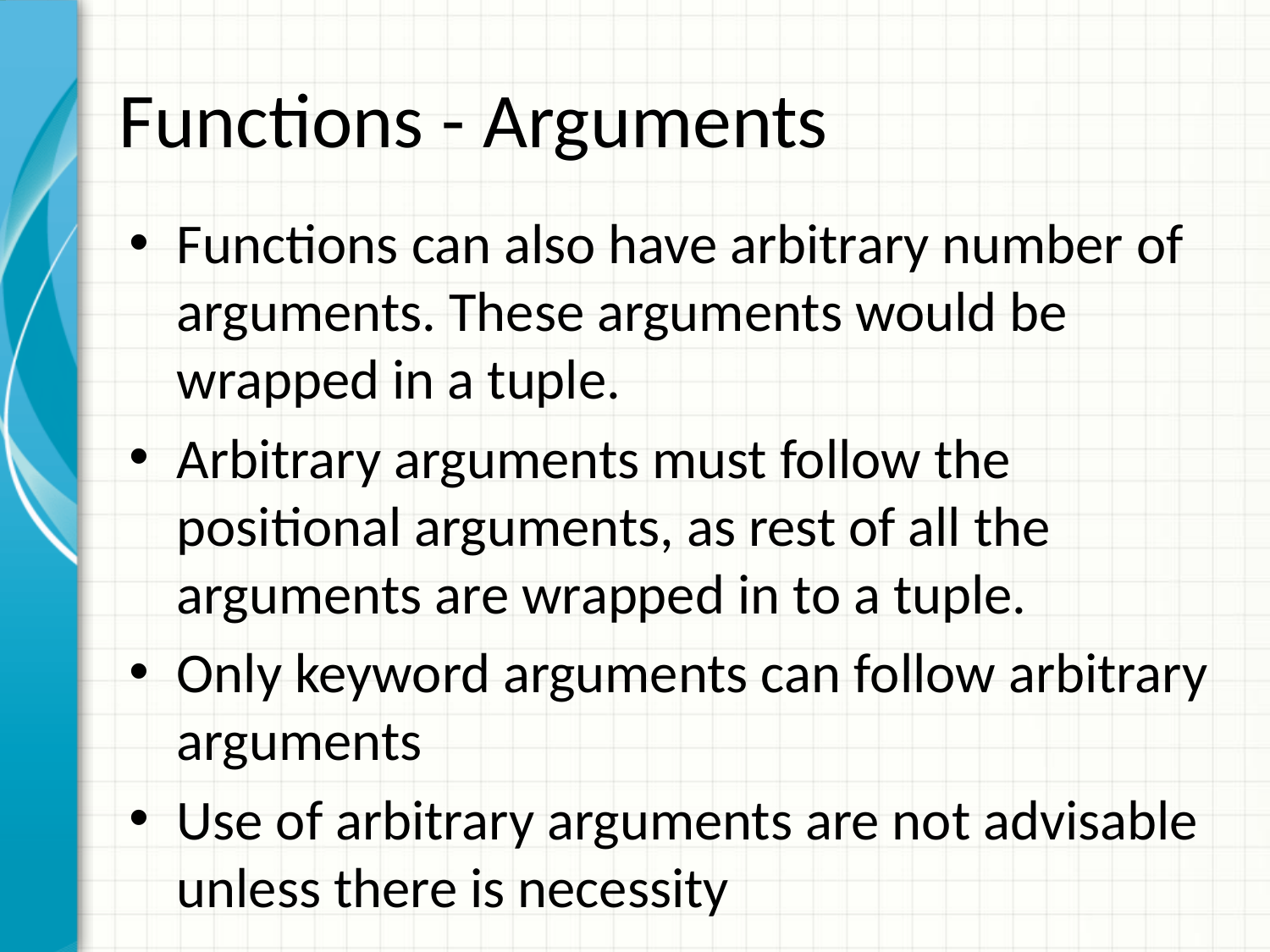

# Functions - Arguments
Functions can also have arbitrary number of arguments. These arguments would be wrapped in a tuple.
Arbitrary arguments must follow the positional arguments, as rest of all the arguments are wrapped in to a tuple.
Only keyword arguments can follow arbitrary arguments
Use of arbitrary arguments are not advisable unless there is necessity